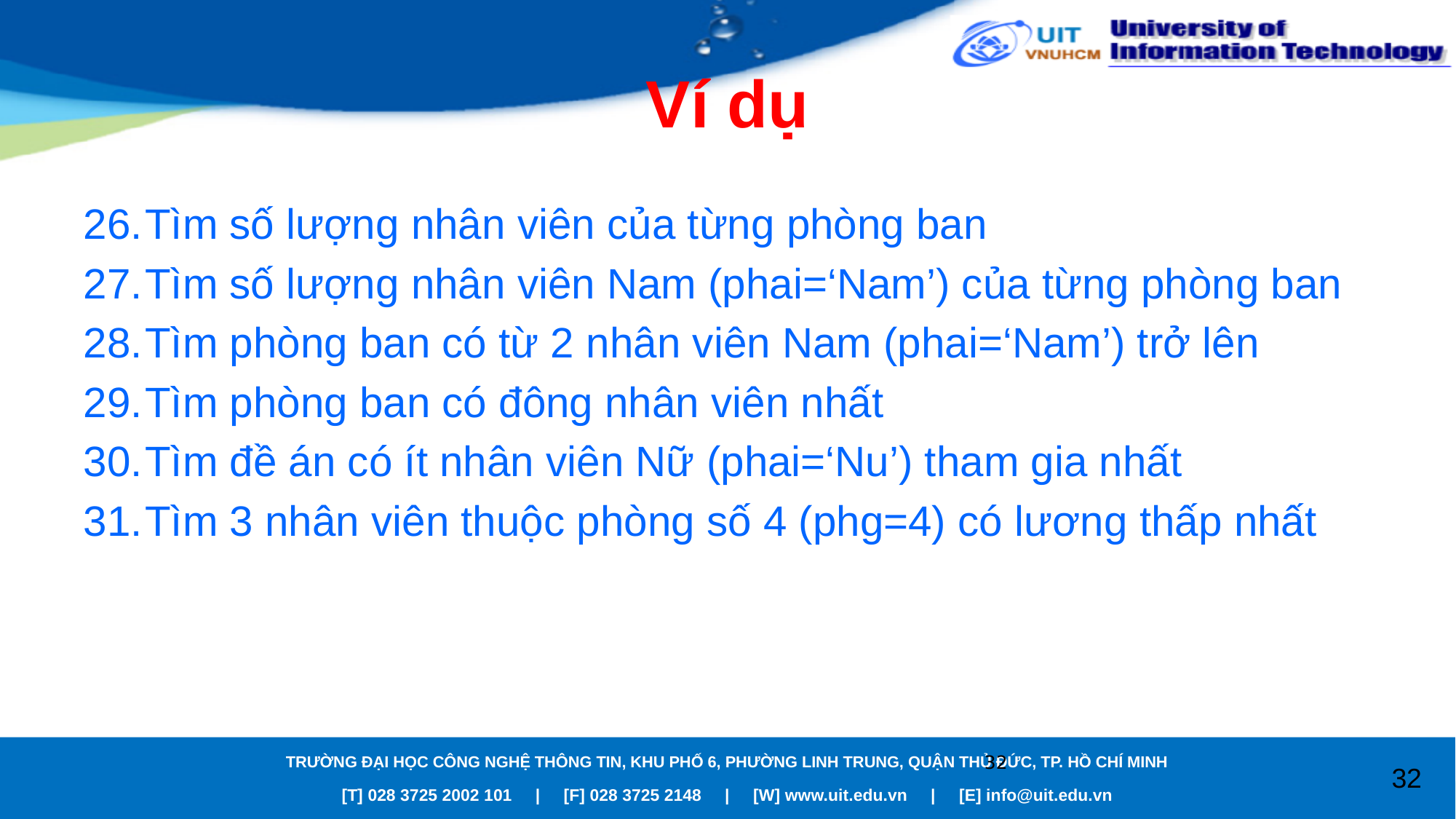

# Ví dụ
Tìm số lượng nhân viên của từng phòng ban
Tìm số lượng nhân viên Nam (phai=‘Nam’) của từng phòng ban
Tìm phòng ban có từ 2 nhân viên Nam (phai=‘Nam’) trở lên
Tìm phòng ban có đông nhân viên nhất
Tìm đề án có ít nhân viên Nữ (phai=‘Nu’) tham gia nhất
Tìm 3 nhân viên thuộc phòng số 4 (phg=4) có lương thấp nhất

32